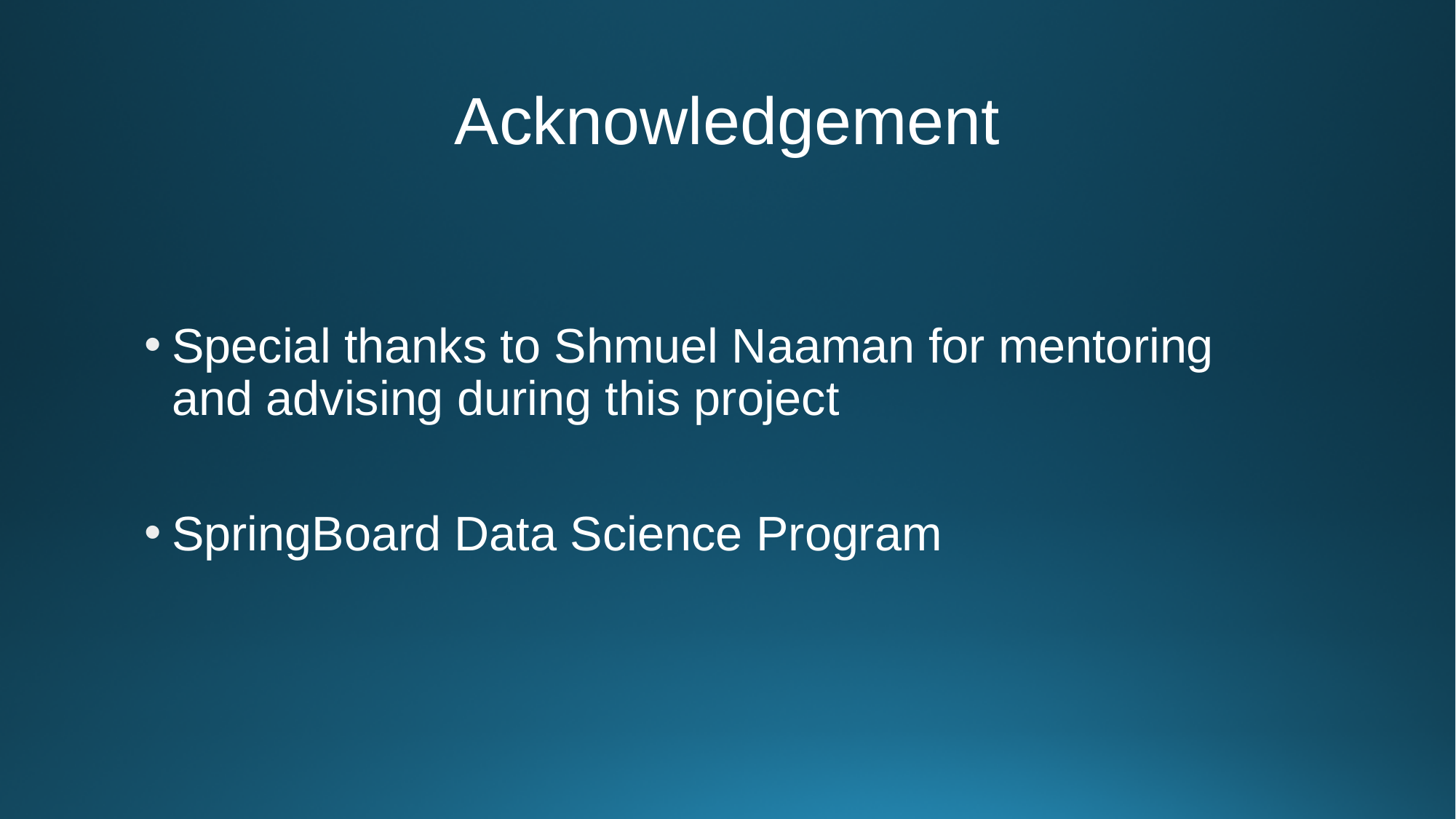

# Acknowledgement
Special thanks to Shmuel Naaman for mentoring and advising during this project

SpringBoard Data Science Program